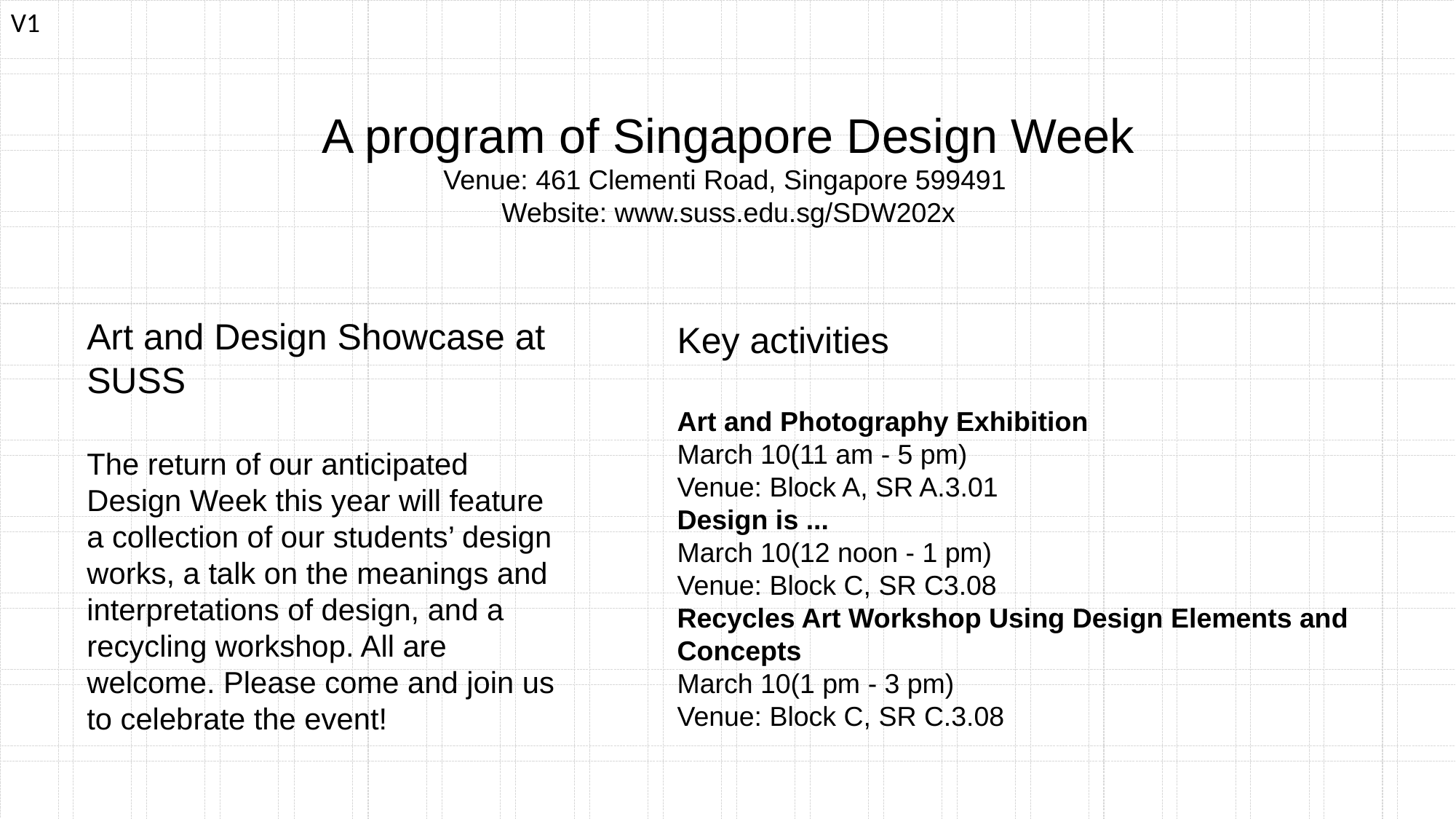

V1

A program of Singapore Design Week
Venue: 461 Clementi Road, Singapore 599491
Website: www.suss.edu.sg/SDW202x

Art and Design Showcase at SUSS

The return of our anticipated Design Week this year will feature a collection of our students’ design works, a talk on the meanings and interpretations of design, and a recycling workshop. All are welcome. Please come and join us to celebrate the event!
Key activities

Art and Photography Exhibition
March 10(11 am - 5 pm)
Venue: Block A, SR A.3.01
Design is ...
March 10(12 noon - 1 pm)
Venue: Block C, SR C3.08
Recycles Art Workshop Using Design Elements and Concepts
March 10(1 pm - 3 pm)
Venue: Block C, SR C.3.08